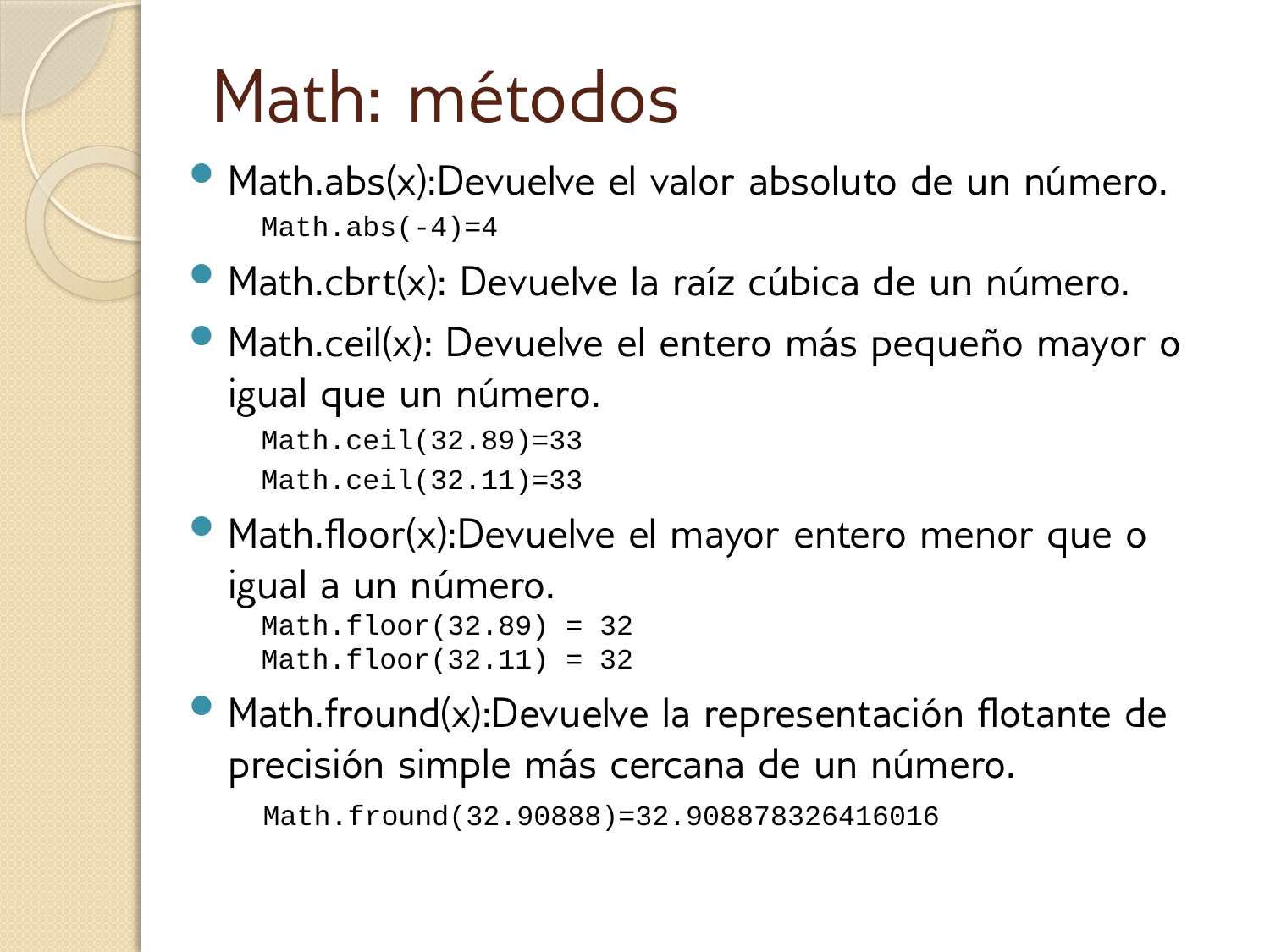

# Math: métodos
Math.abs(x):Devuelve el valor absoluto de un número.
Math.abs(-4)=4
Math.cbrt(x): Devuelve la raíz cúbica de un número.
Math.ceil(x): Devuelve el entero más pequeño mayor o igual que un número.
Math.ceil(32.89)=33
Math.ceil(32.11)=33
Math.floor(x):Devuelve el mayor entero menor que o igual a un número.
Math.floor(32.89) = 32
Math.floor(32.11) = 32
Math.fround(x):Devuelve la representación flotante de precisión simple más cercana de un número.
     Math.fround(32.90888)=32.908878326416016